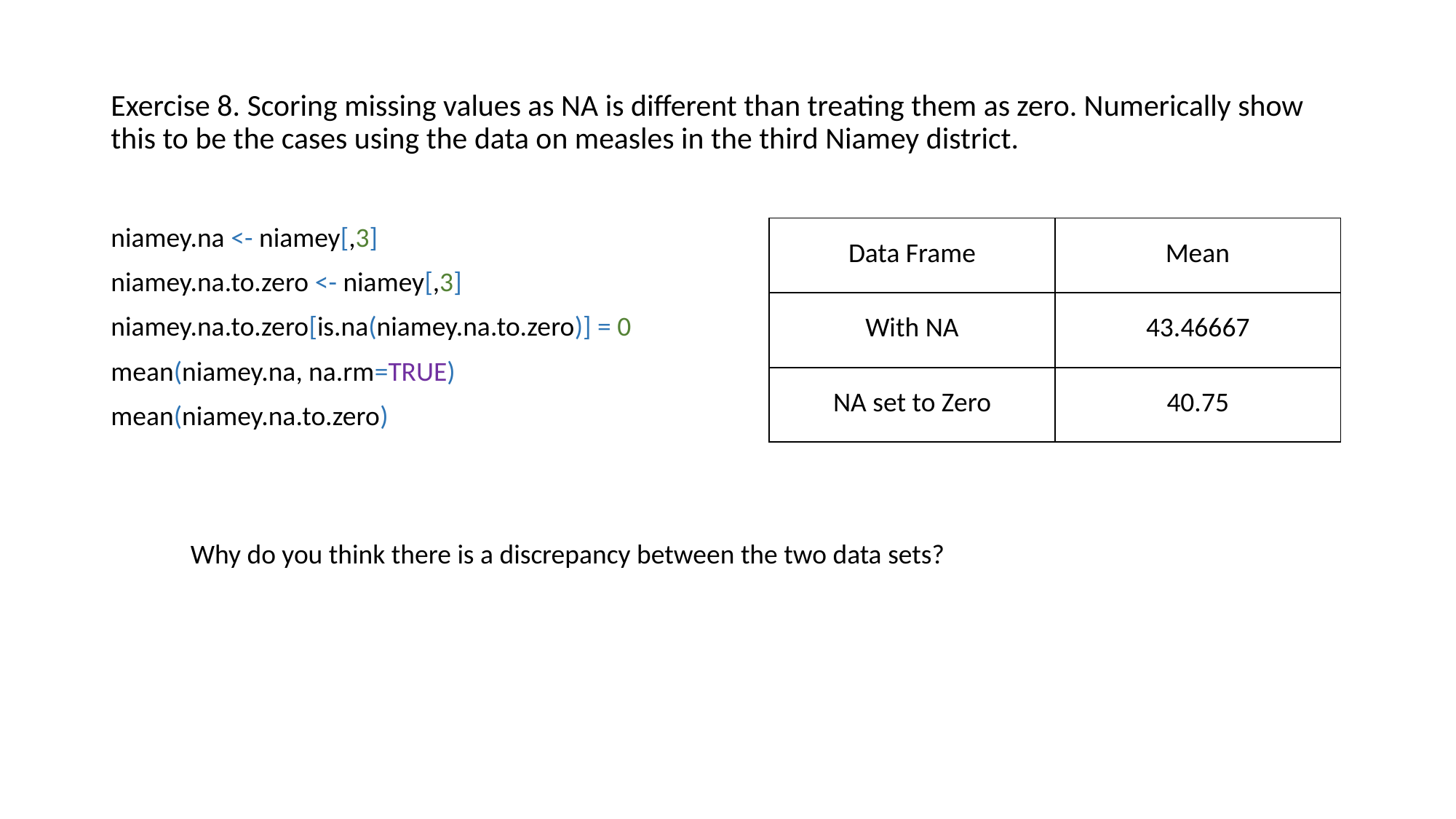

# Exercise 8. Scoring missing values as NA is different than treating them as zero. Numerically show this to be the cases using the data on measles in the third Niamey district.
niamey.na <- niamey[,3]
niamey.na.to.zero <- niamey[,3]
niamey.na.to.zero[is.na(niamey.na.to.zero)] = 0
mean(niamey.na, na.rm=TRUE)
mean(niamey.na.to.zero)
| Data Frame | Mean |
| --- | --- |
| With NA | 43.46667 |
| NA set to Zero | 40.75 |
Why do you think there is a discrepancy between the two data sets?